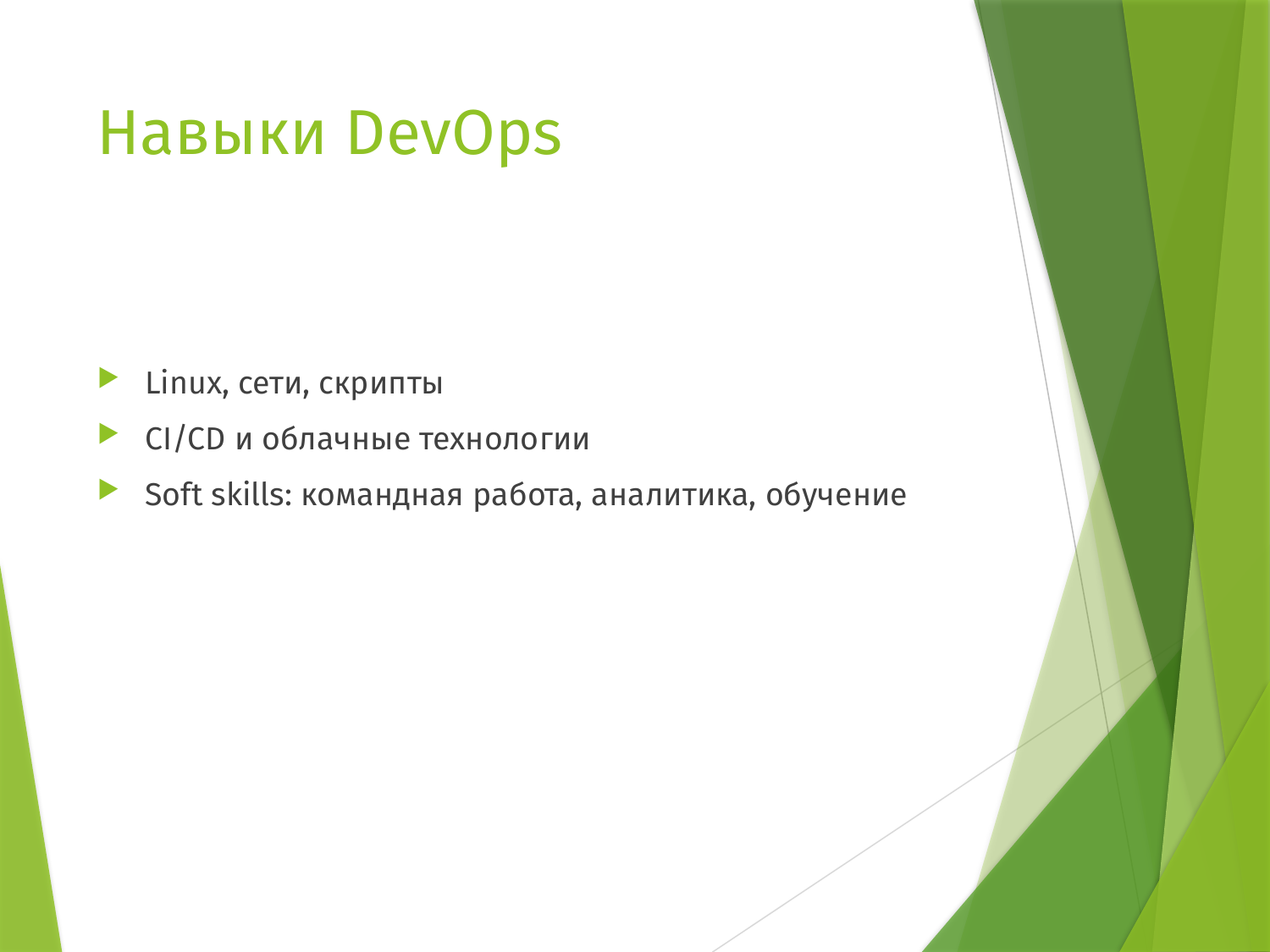

# Навыки DevOps

Linux, сети, скрипты
CI/CD и облачные технологии
Soft skills: командная работа, аналитика, обучение